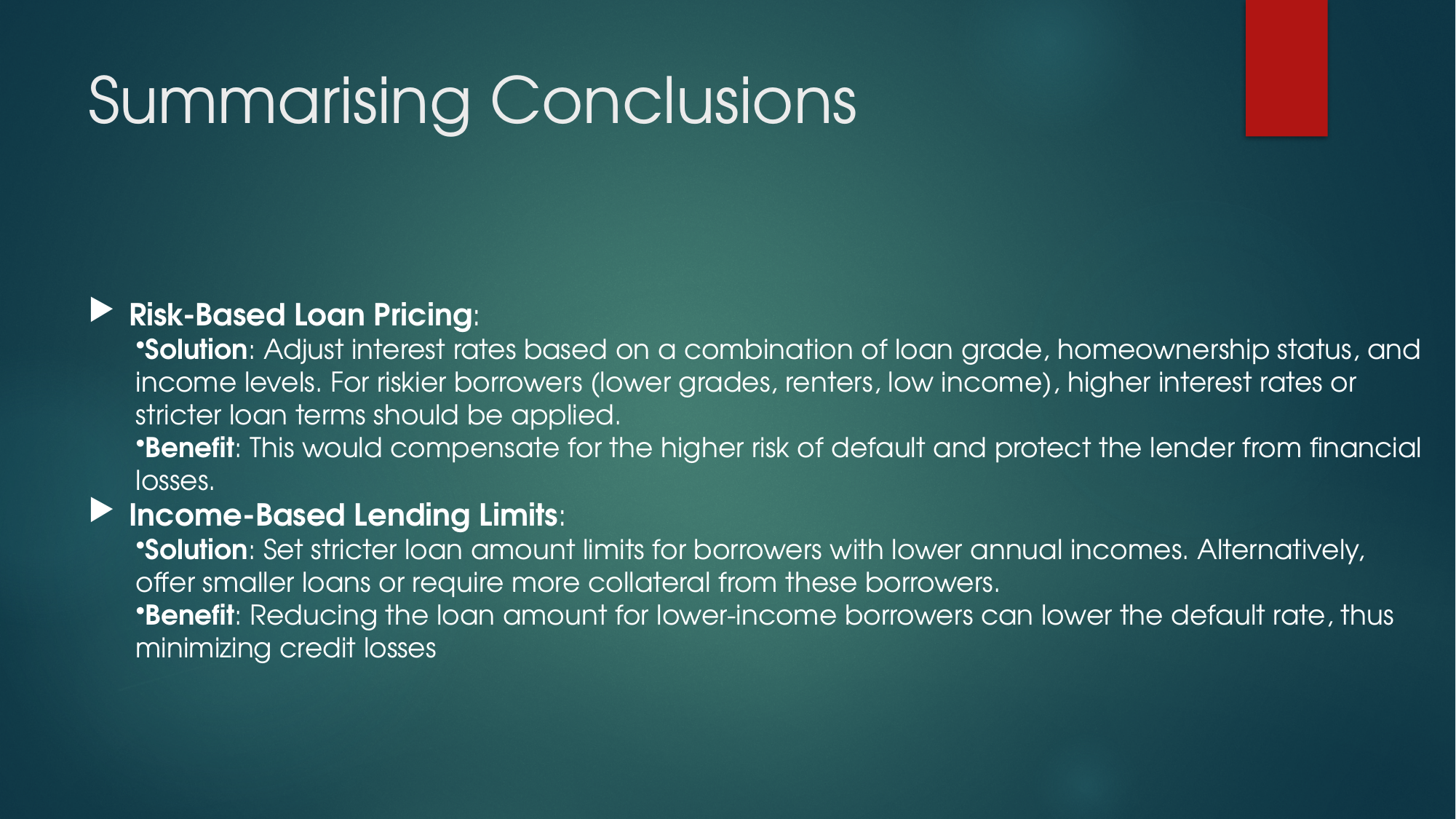

# Summarising Conclusions
Risk-Based Loan Pricing:
Solution: Adjust interest rates based on a combination of loan grade, homeownership status, and income levels. For riskier borrowers (lower grades, renters, low income), higher interest rates or stricter loan terms should be applied.
Benefit: This would compensate for the higher risk of default and protect the lender from financial losses.
Income-Based Lending Limits:
Solution: Set stricter loan amount limits for borrowers with lower annual incomes. Alternatively, offer smaller loans or require more collateral from these borrowers.
Benefit: Reducing the loan amount for lower-income borrowers can lower the default rate, thus minimizing credit losses